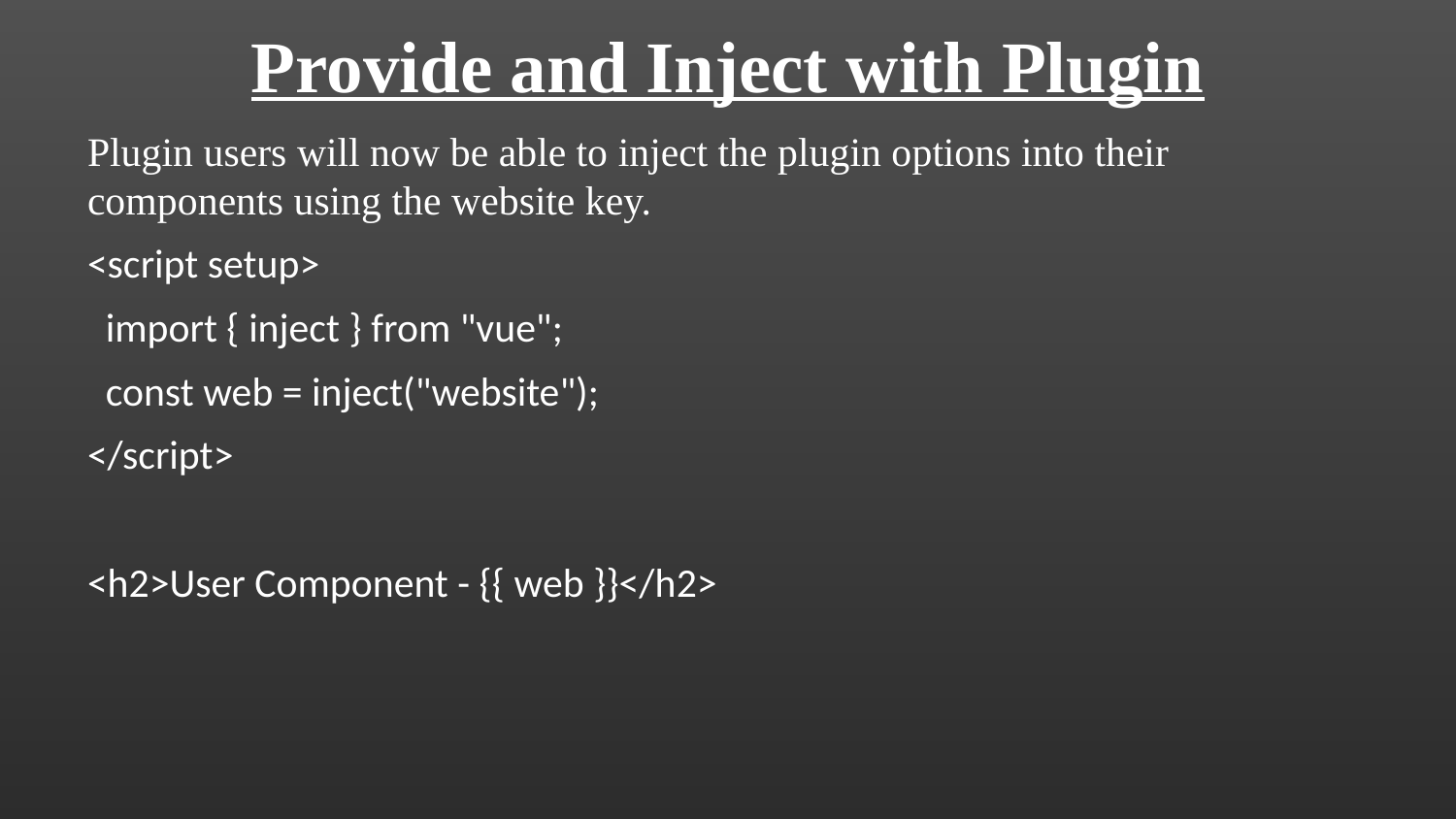

Provide and Inject with Plugin
Plugin users will now be able to inject the plugin options into their components using the website key.
<script setup>
  import { inject } from "vue";
  const web = inject("website");
</script>

<h2>User Component - {{ web }}</h2>